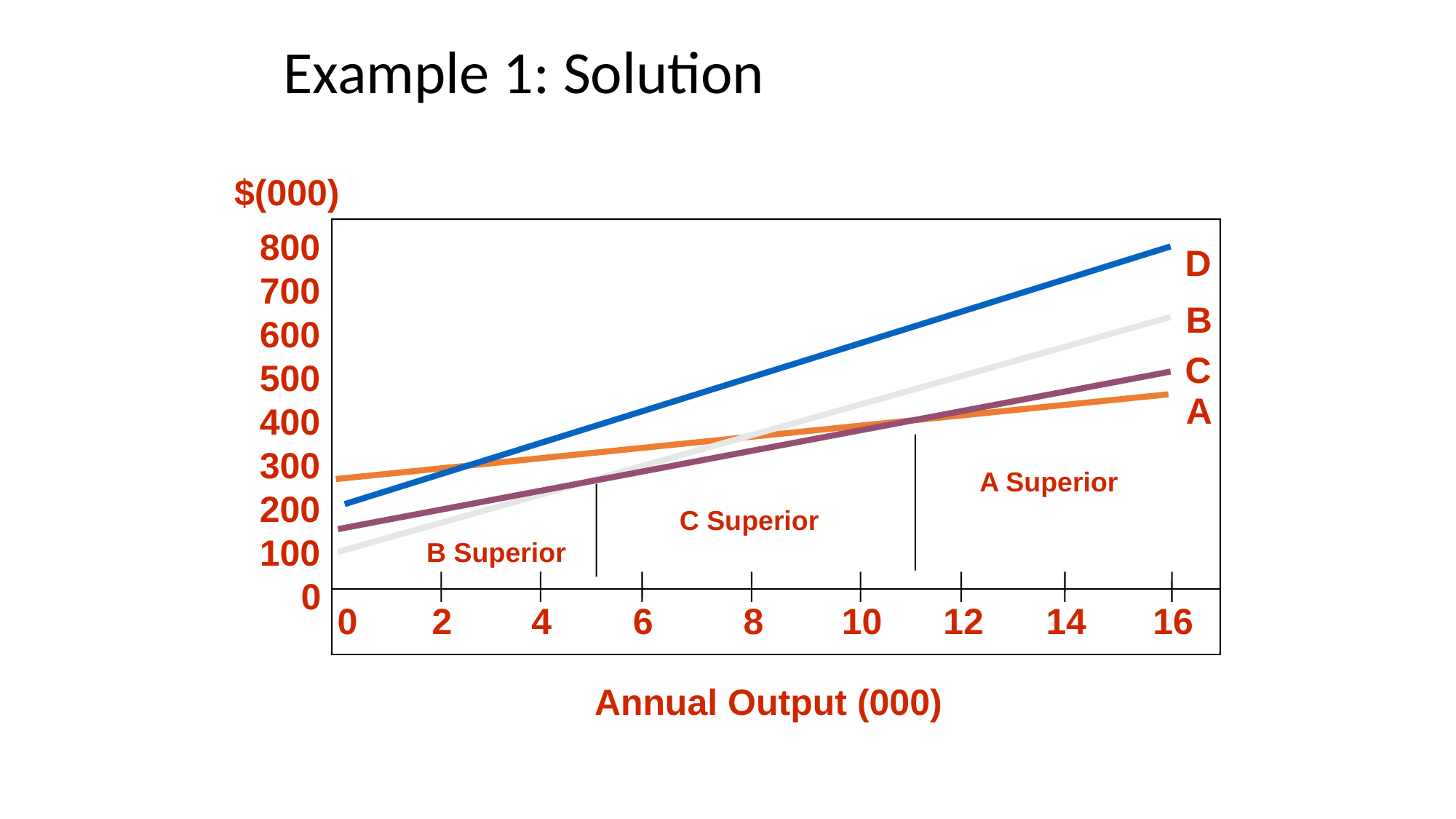

# Example 1: Solution
$(000)
800
700
600
500
400
300
200
100
	0

D

B

C

A

A Superior

C Superior
B Superior

0
2
4
6
8
10
12
14
16
Annual Output (000)
8-15